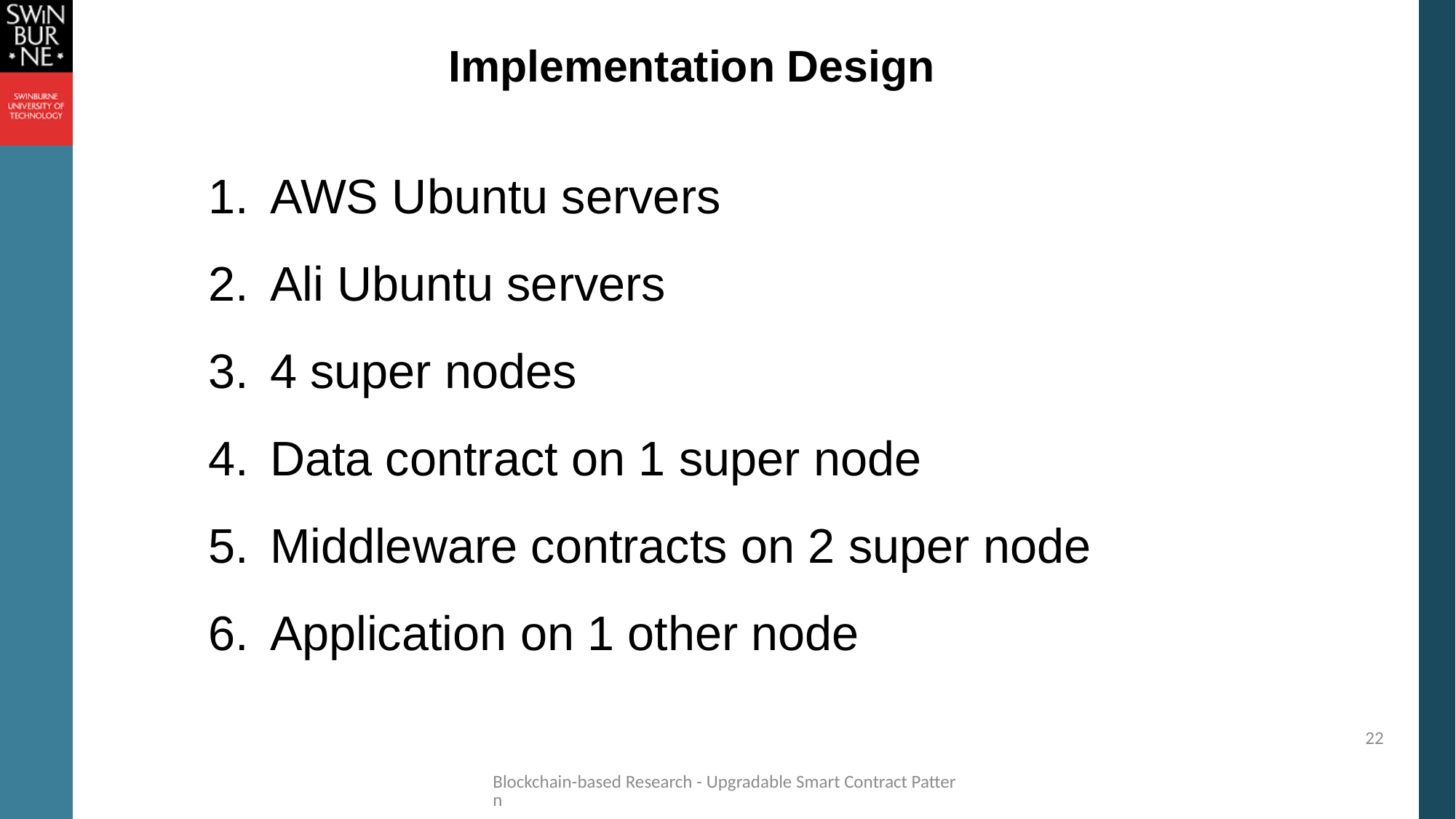

Implementation Design
AWS Ubuntu servers
Ali Ubuntu servers
4 super nodes
Data contract on 1 super node
Middleware contracts on 2 super node
Application on 1 other node
22
Blockchain-based Research - Upgradable Smart Contract Pattern